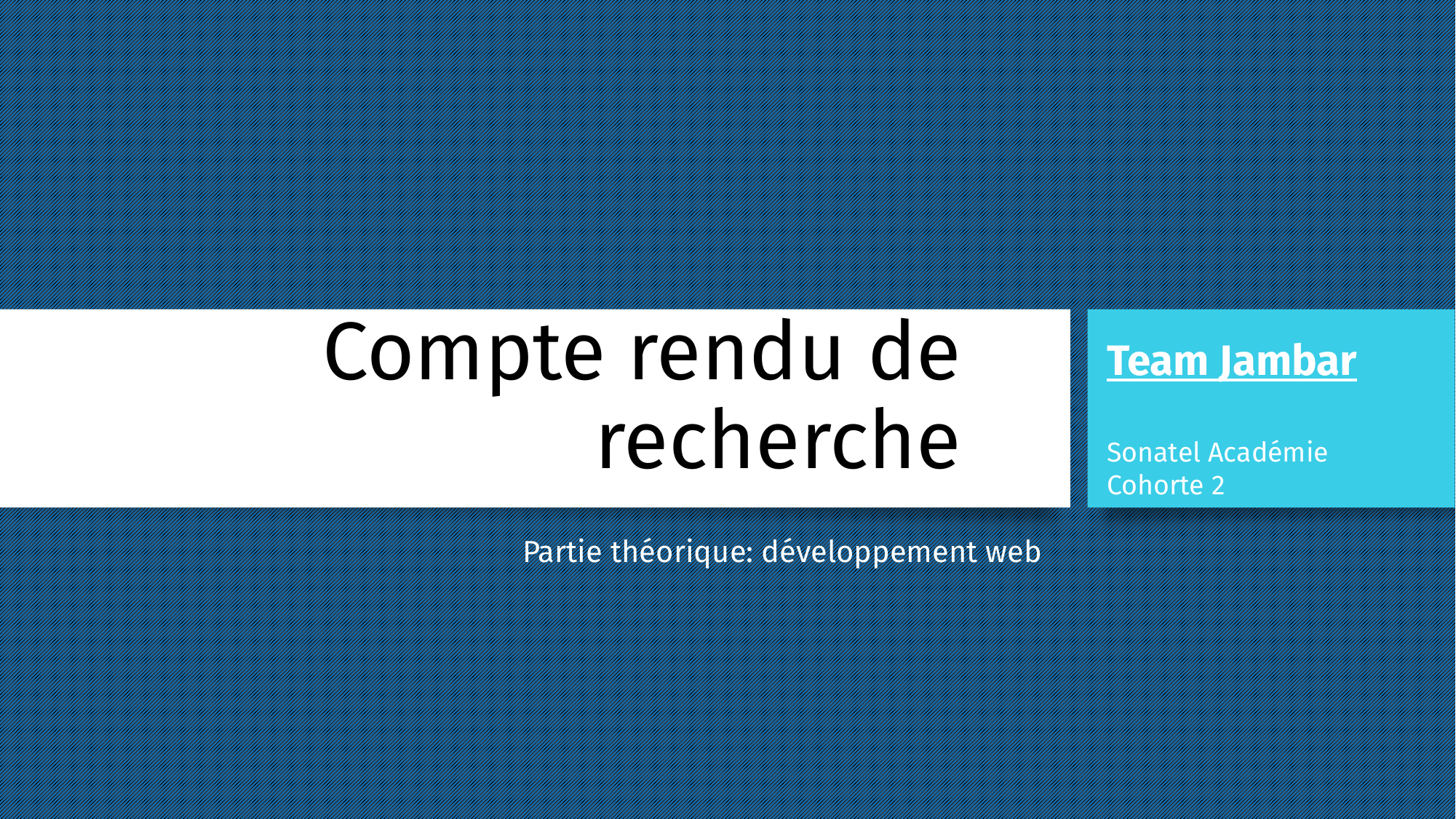

Compte rendu de recherche
Team Jambar

Sonatel Académie Cohorte 2
Partie théorique: développement web